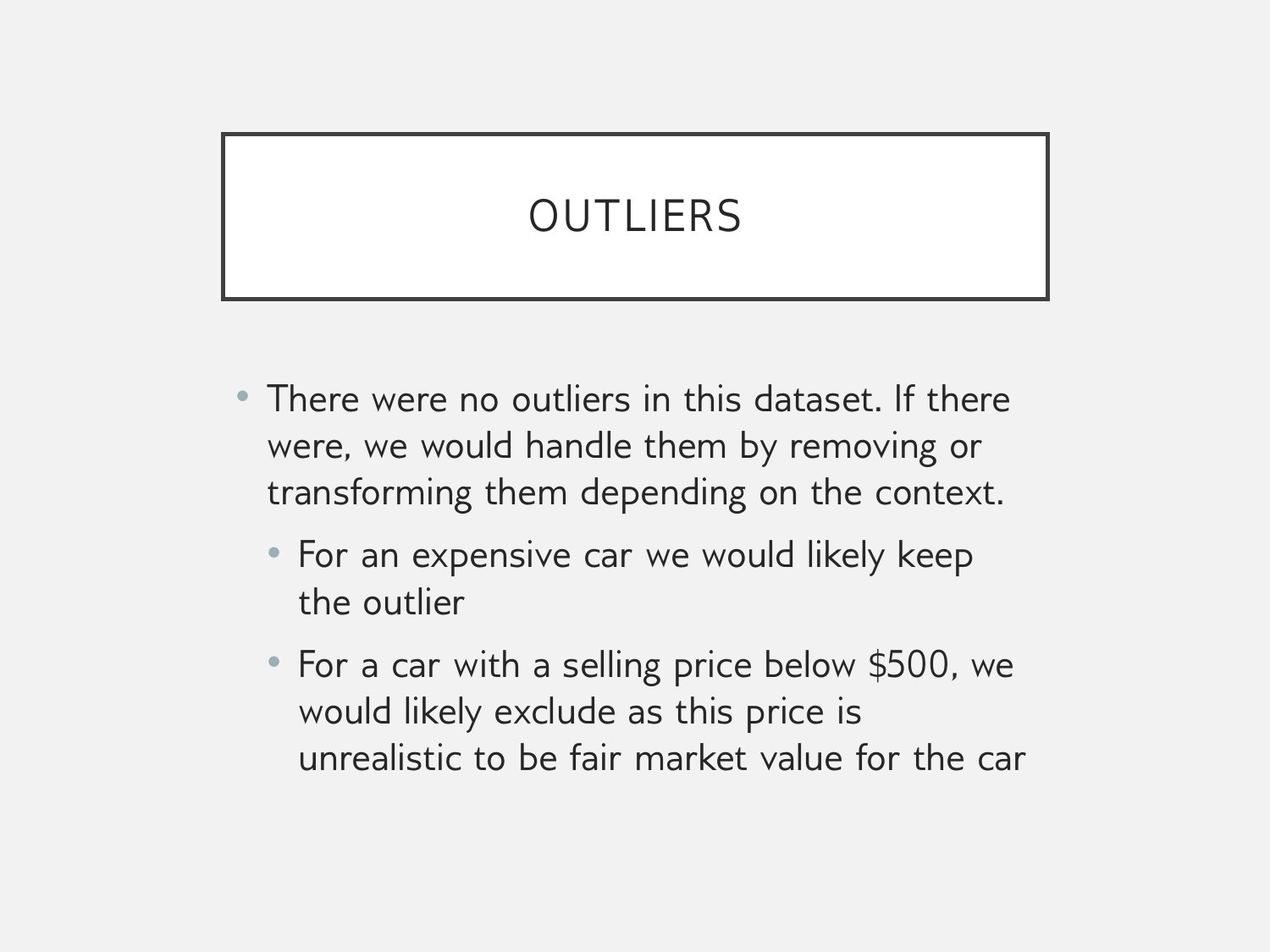

# Outliers
There were no outliers in this dataset. If there were, we would handle them by removing or transforming them depending on the context.
For an expensive car we would likely keep the outlier
For a car with a selling price below $500, we would likely exclude as this price is unrealistic to be fair market value for the car